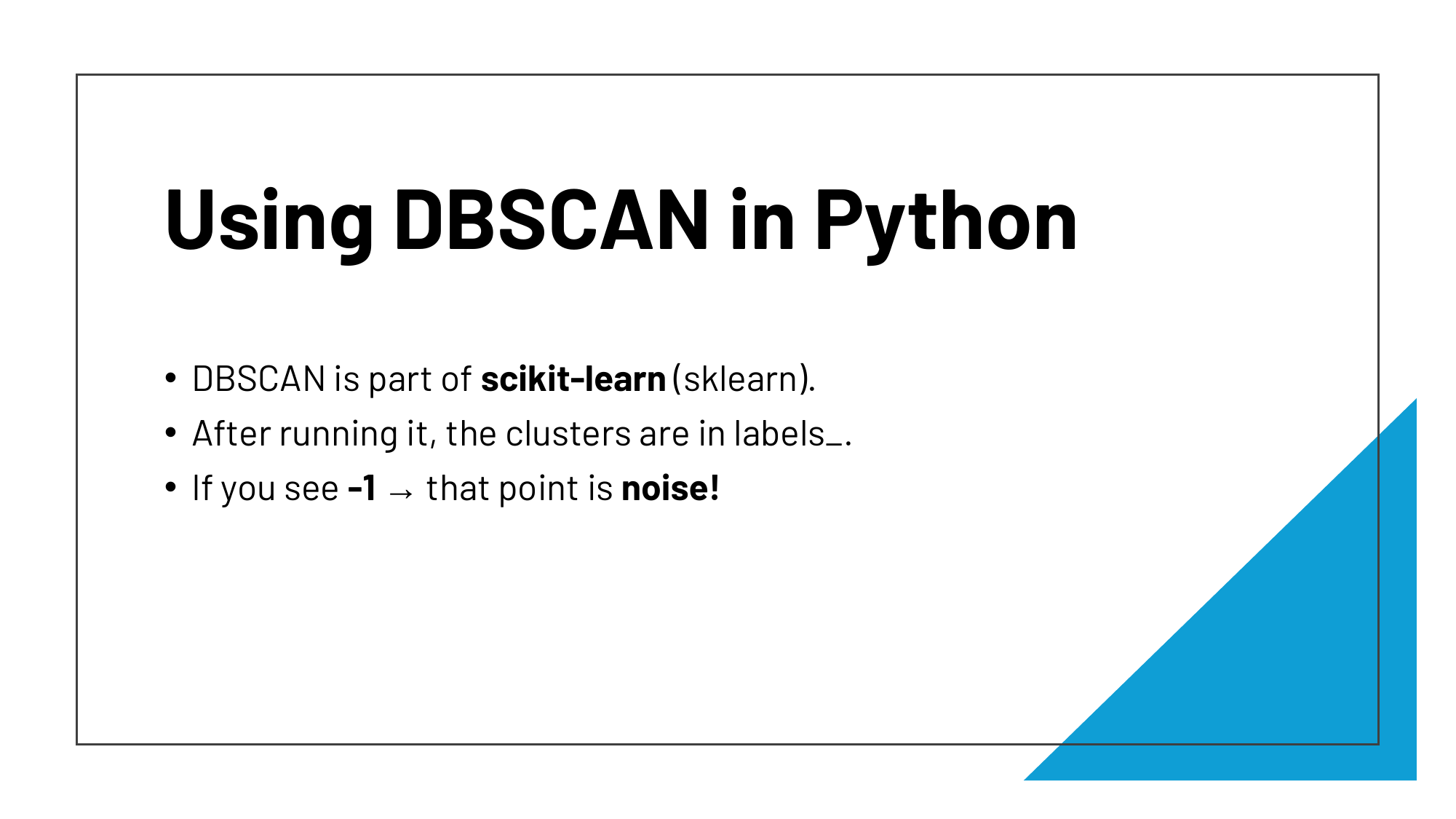

# Using DBSCAN in Python
DBSCAN is part of scikit-learn (sklearn).
After running it, the clusters are in labels_.
If you see -1 → that point is noise!